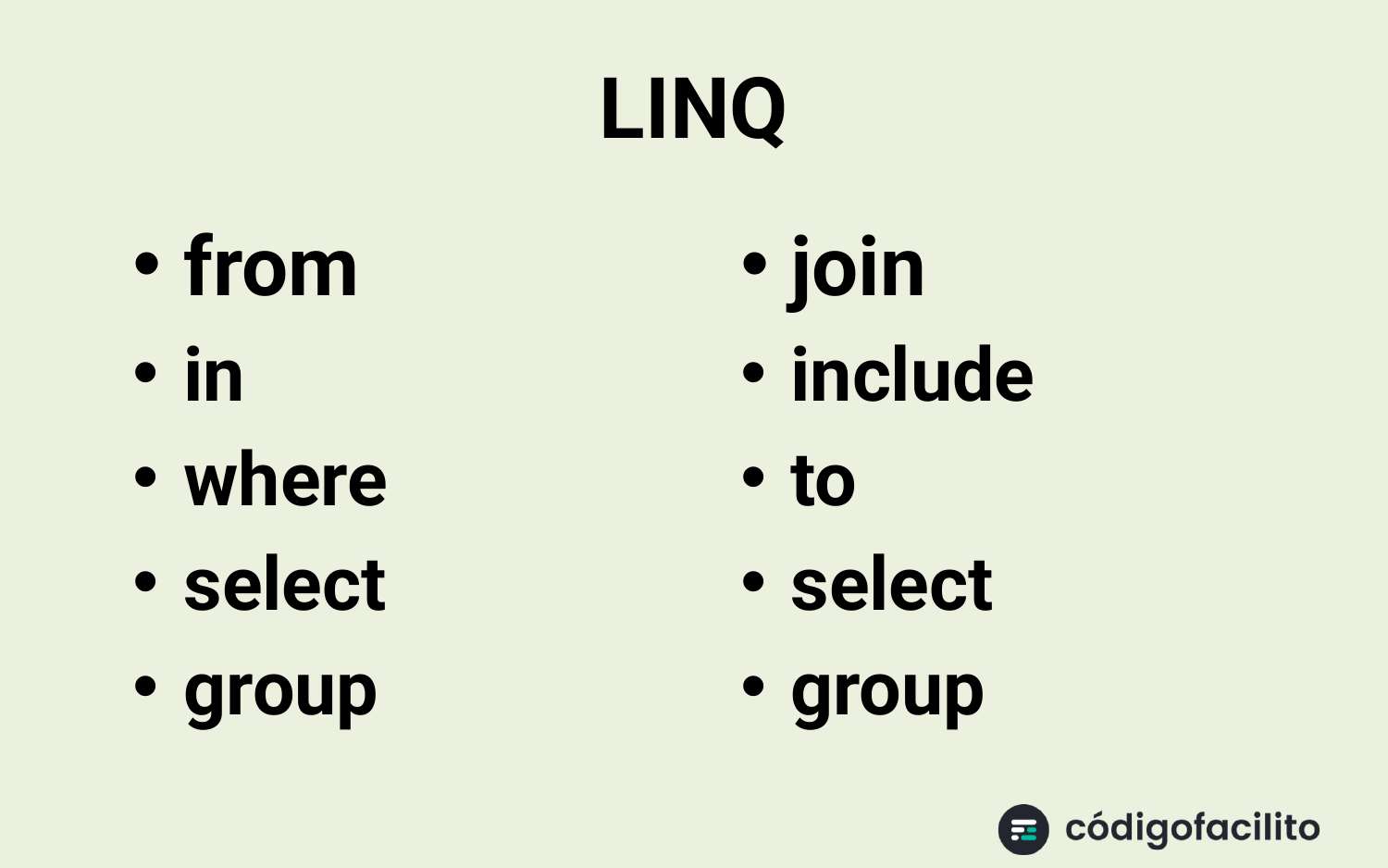

# LINQ
from
in
where
select
group
join
include
to
select
group